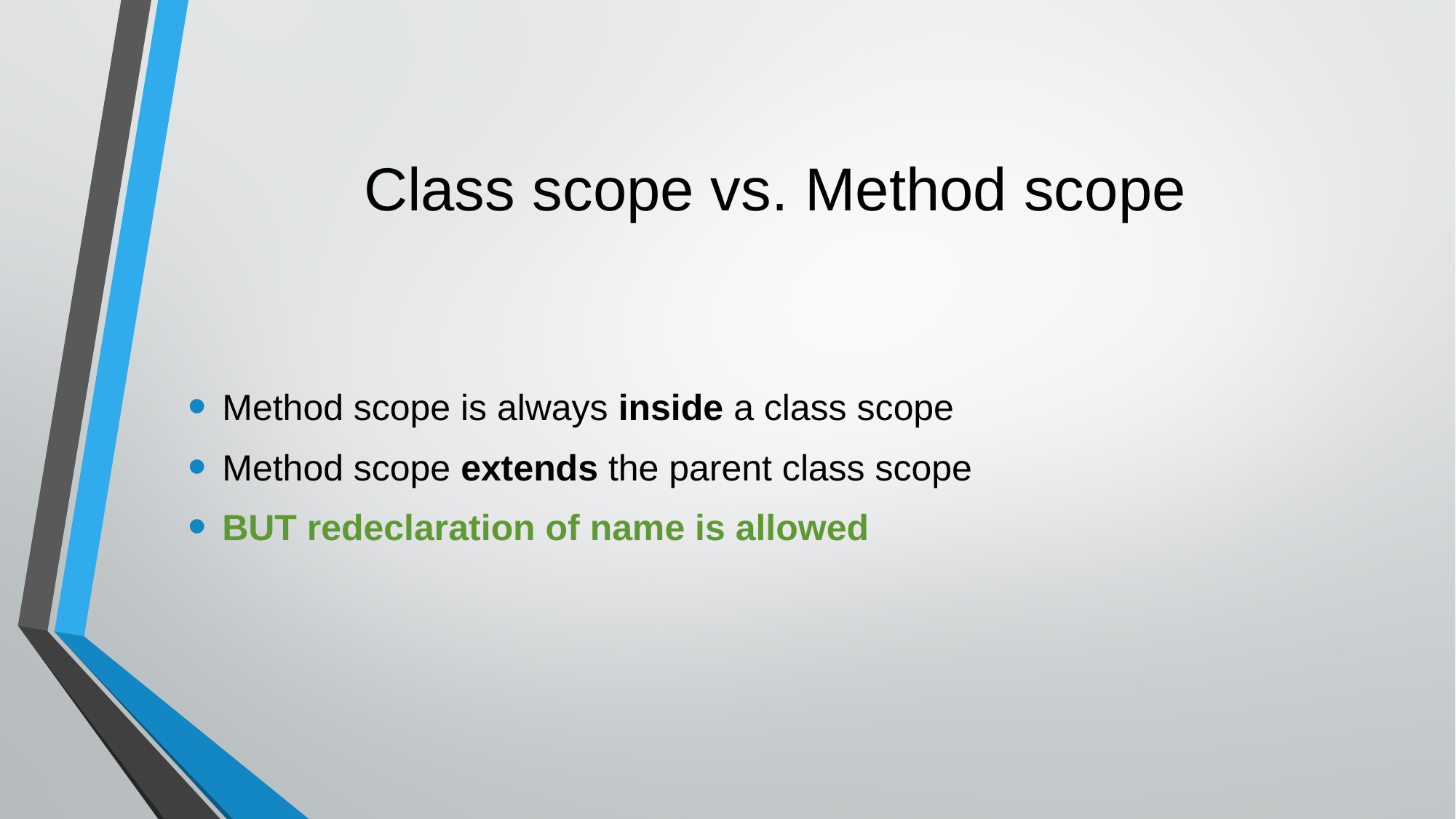

# Class scope vs. Method scope

Method scope is always inside a class scope
Method scope extends the parent class scope
BUT redeclaration of name is allowed